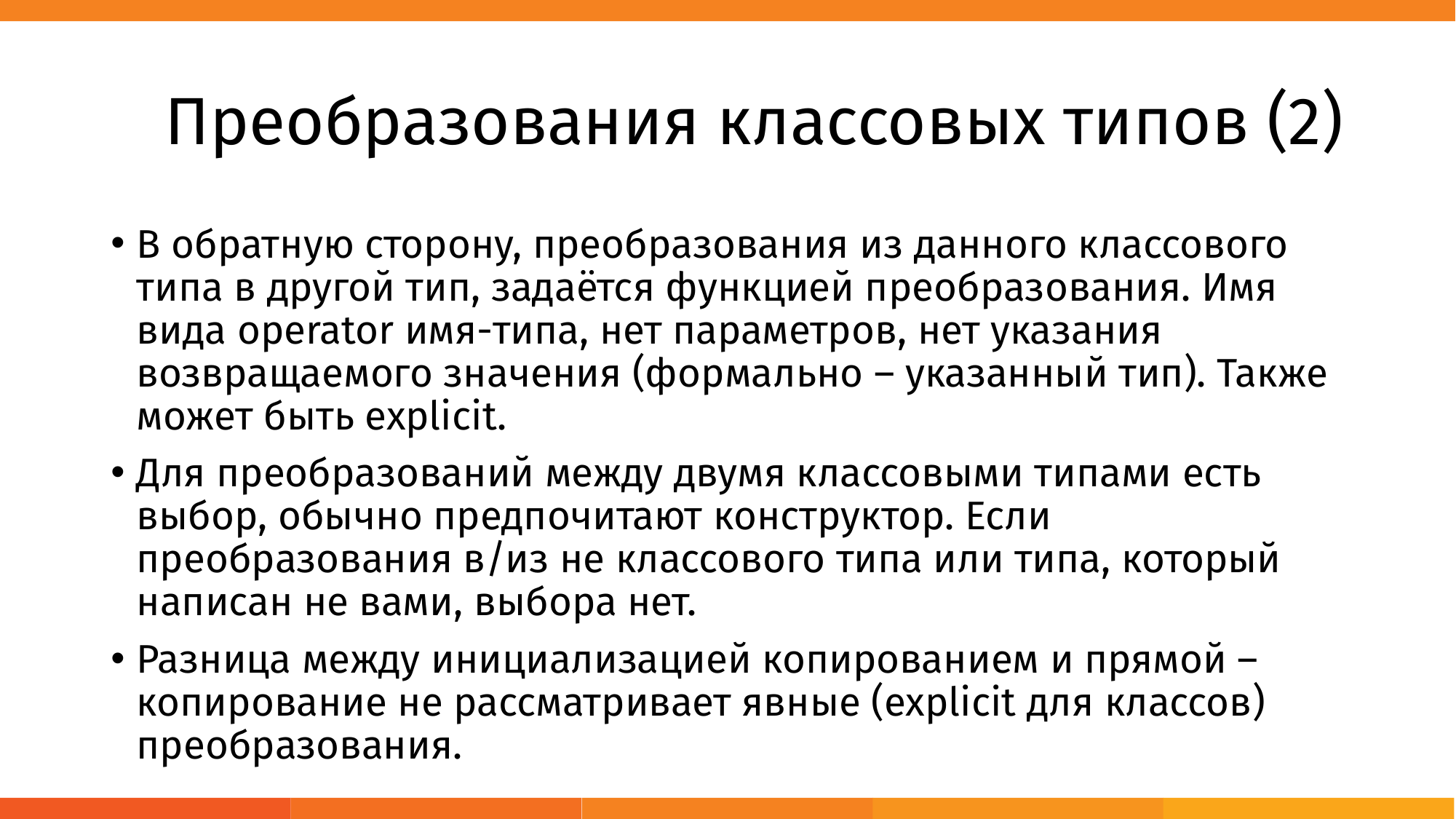

# Преобразования классовых типов (2)
В обратную сторону, преобразования из данного классового типа в другой тип, задаётся функцией преобразования. Имя вида operator имя-типа, нет параметров, нет указания возвращаемого значения (формально – указанный тип). Также может быть explicit.
Для преобразований между двумя классовыми типами есть выбор, обычно предпочитают конструктор. Если преобразования в/из не классового типа или типа, который написан не вами, выбора нет.
Разница между инициализацией копированием и прямой – копирование не рассматривает явные (explicit для классов) преобразования.